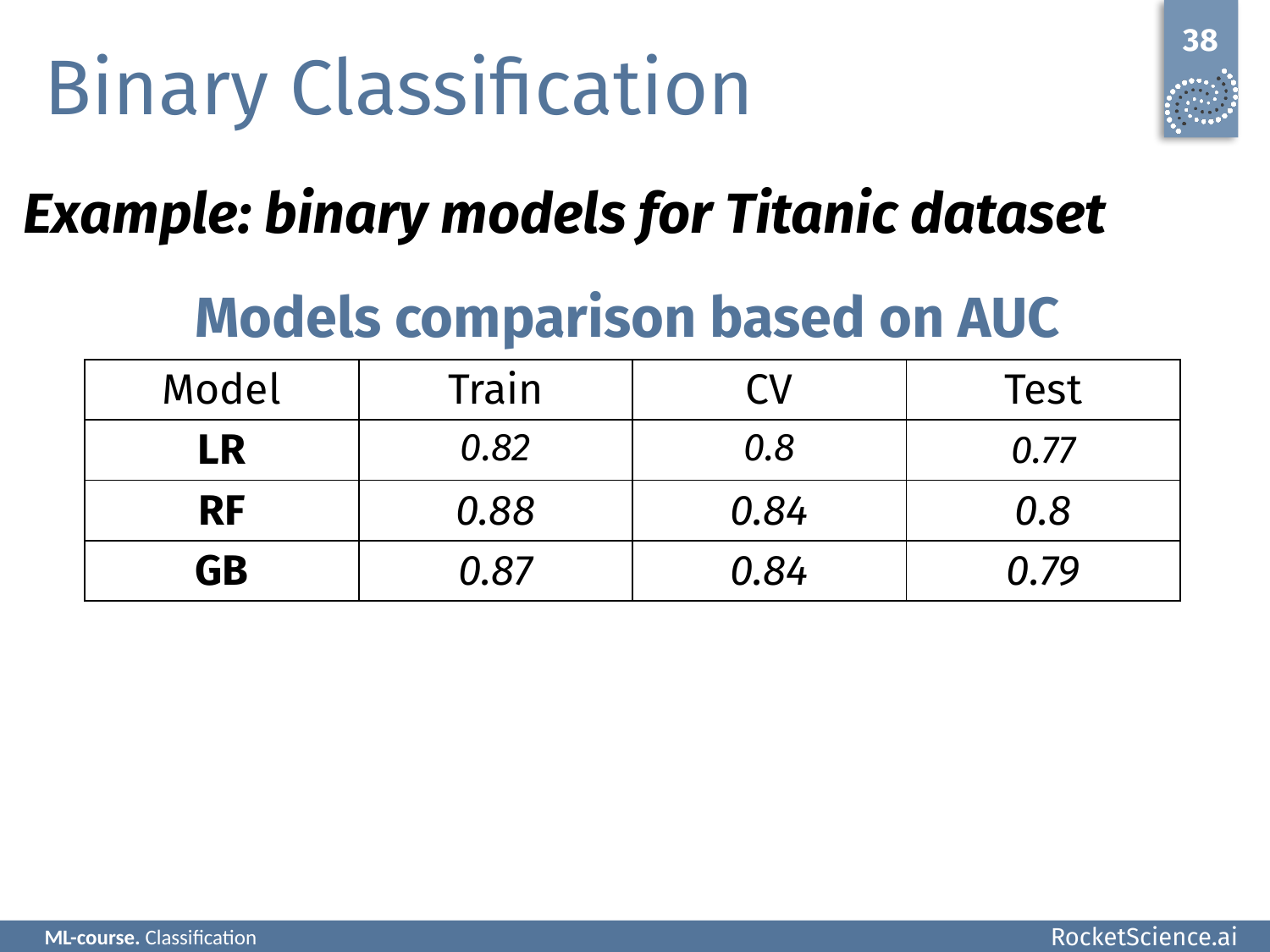

38
# Binary Classification
Example: binary models for Titanic dataset
Models comparison based on AUC
| Model | Train | CV | Test |
| --- | --- | --- | --- |
| LR | 0.82 | 0.8 | 0.77 |
| RF | 0.88 | 0.84 | 0.8 |
| GB | 0.87 | 0.84 | 0.79 |
ML-course. Classification